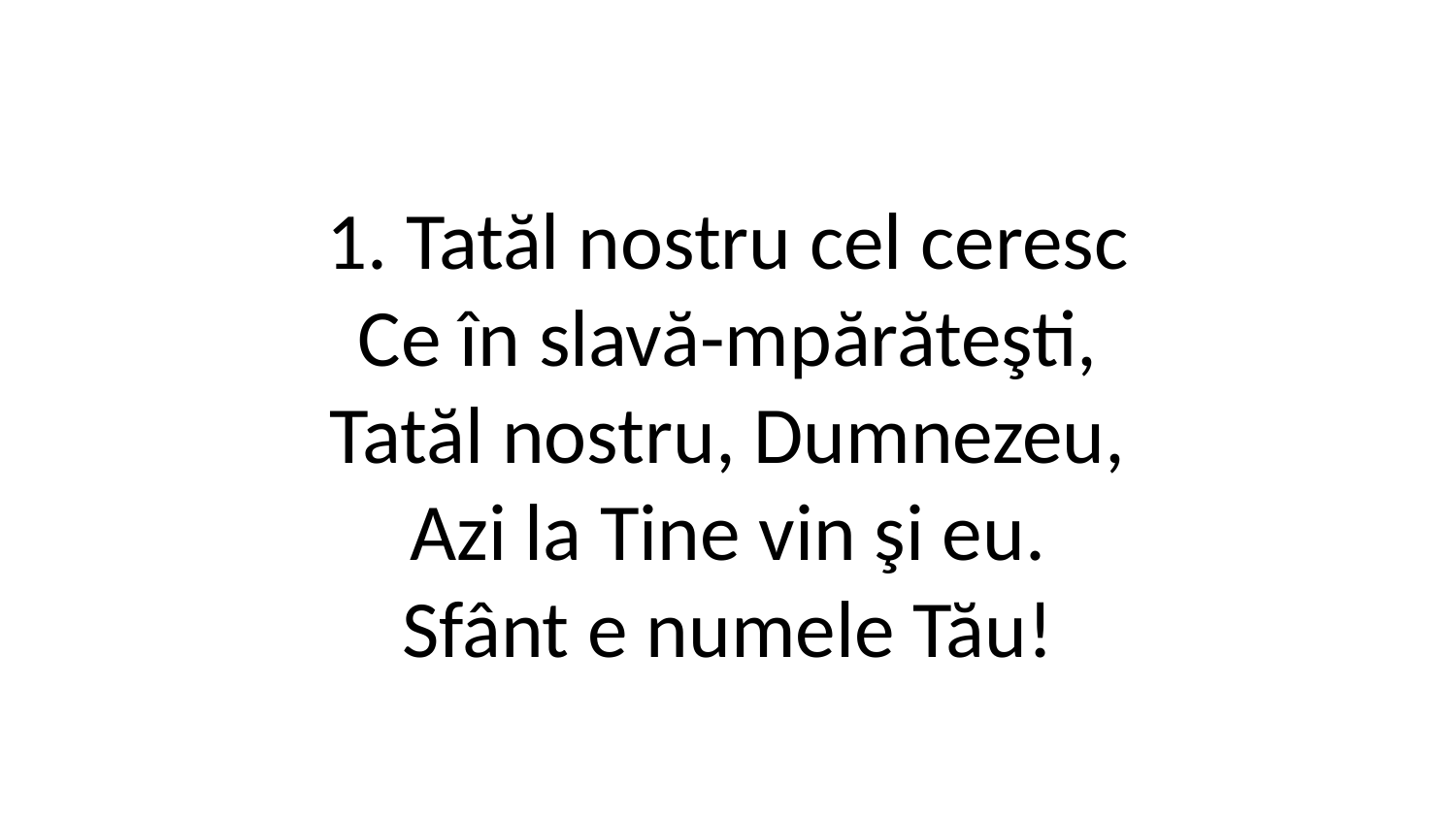

1. Tatăl nostru cel ceresc
Ce în slavă-mpărăteşti,
Tatăl nostru, Dumnezeu,
Azi la Tine vin şi eu.
Sfânt e numele Tău!